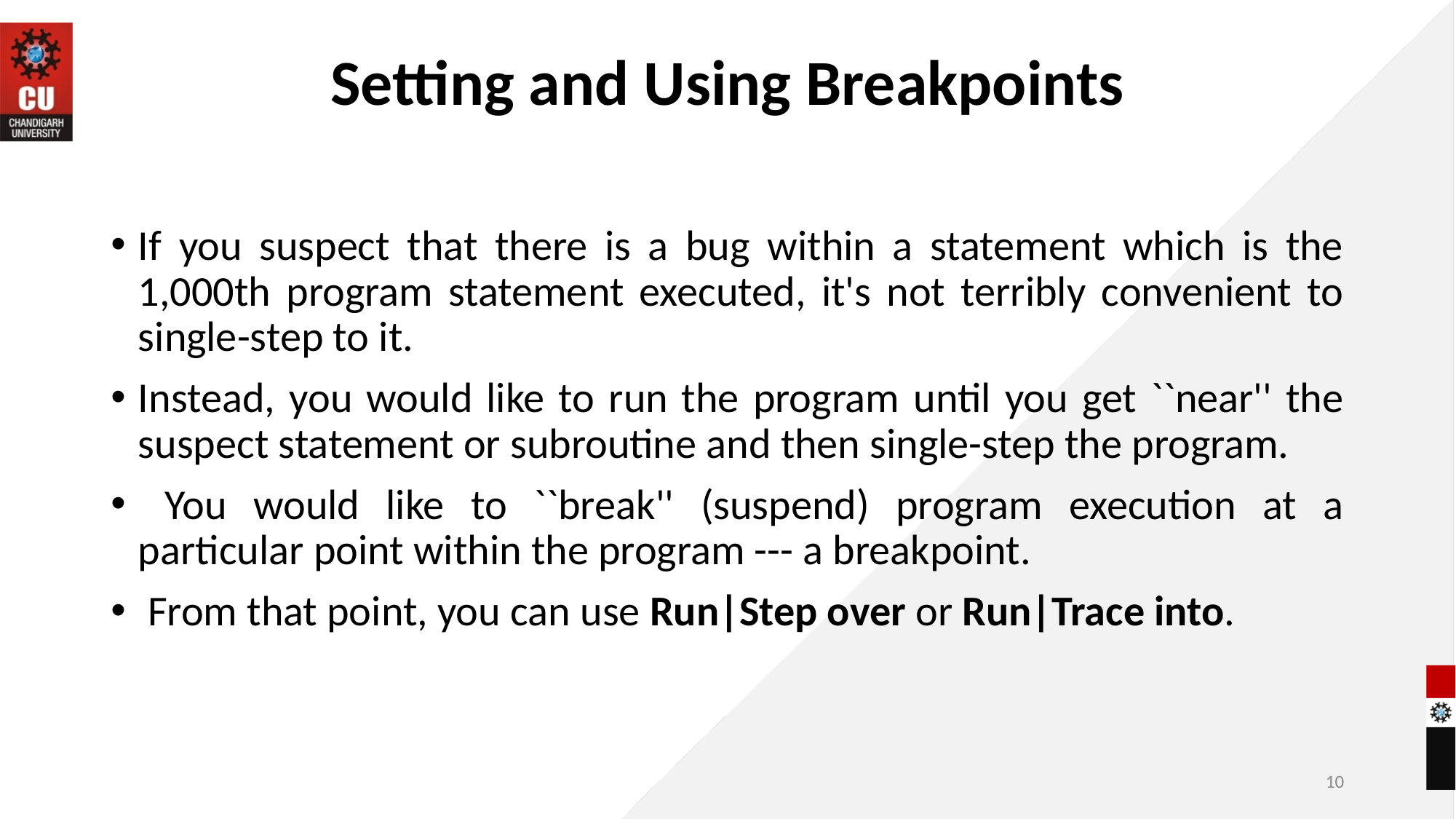

# Setting and Using Breakpoints
If you suspect that there is a bug within a statement which is the 1,000th program statement executed, it's not terribly convenient to single-step to it.
Instead, you would like to run the program until you get ``near'' the suspect statement or subroutine and then single-step the program.
 You would like to ``break'' (suspend) program execution at a particular point within the program --- a breakpoint.
 From that point, you can use Run|Step over or Run|Trace into.

10